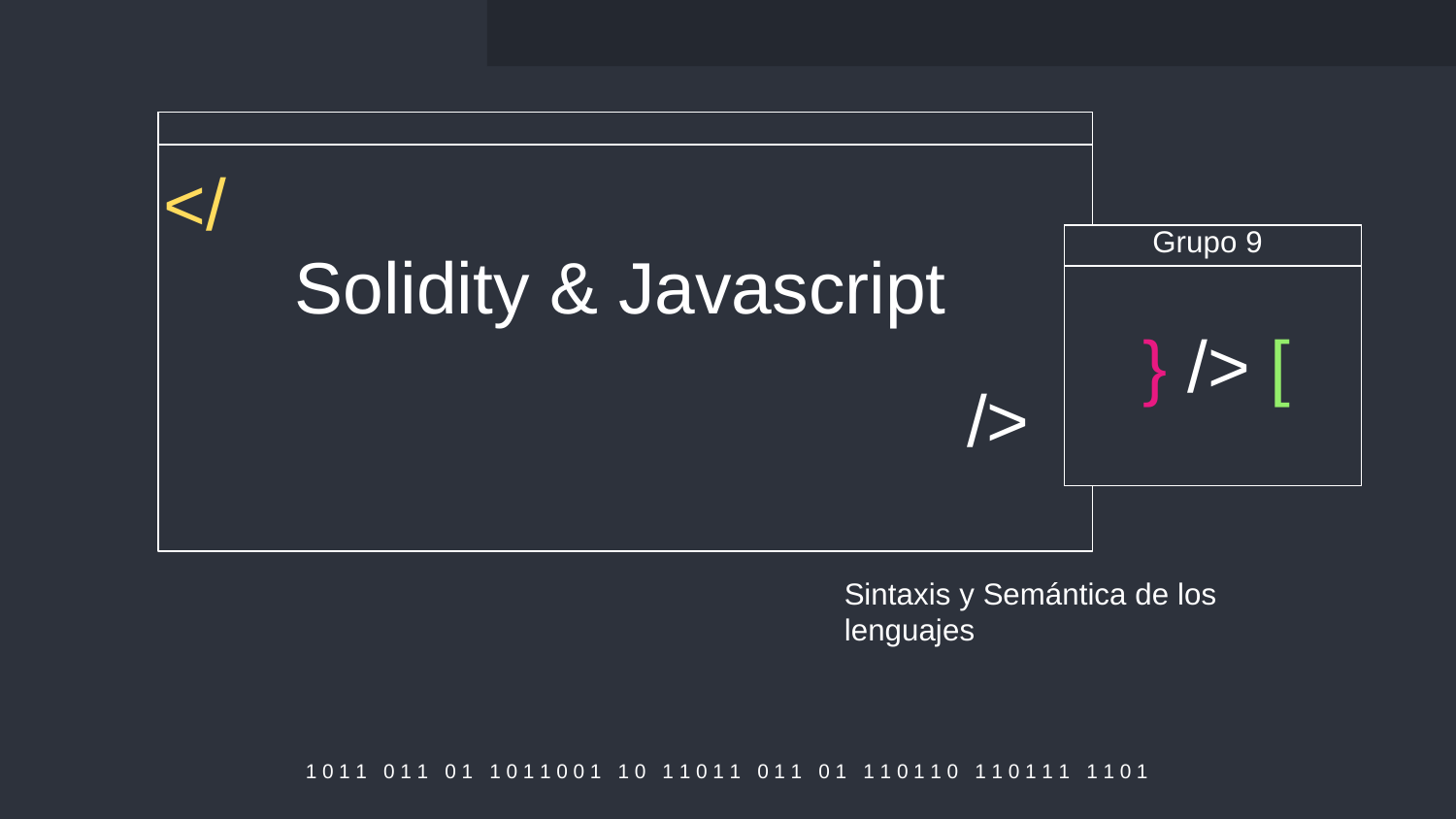

</
Grupo 9

# Solidity & Javascript
} /> [
/>
Sintaxis y Semántica de los lenguajes